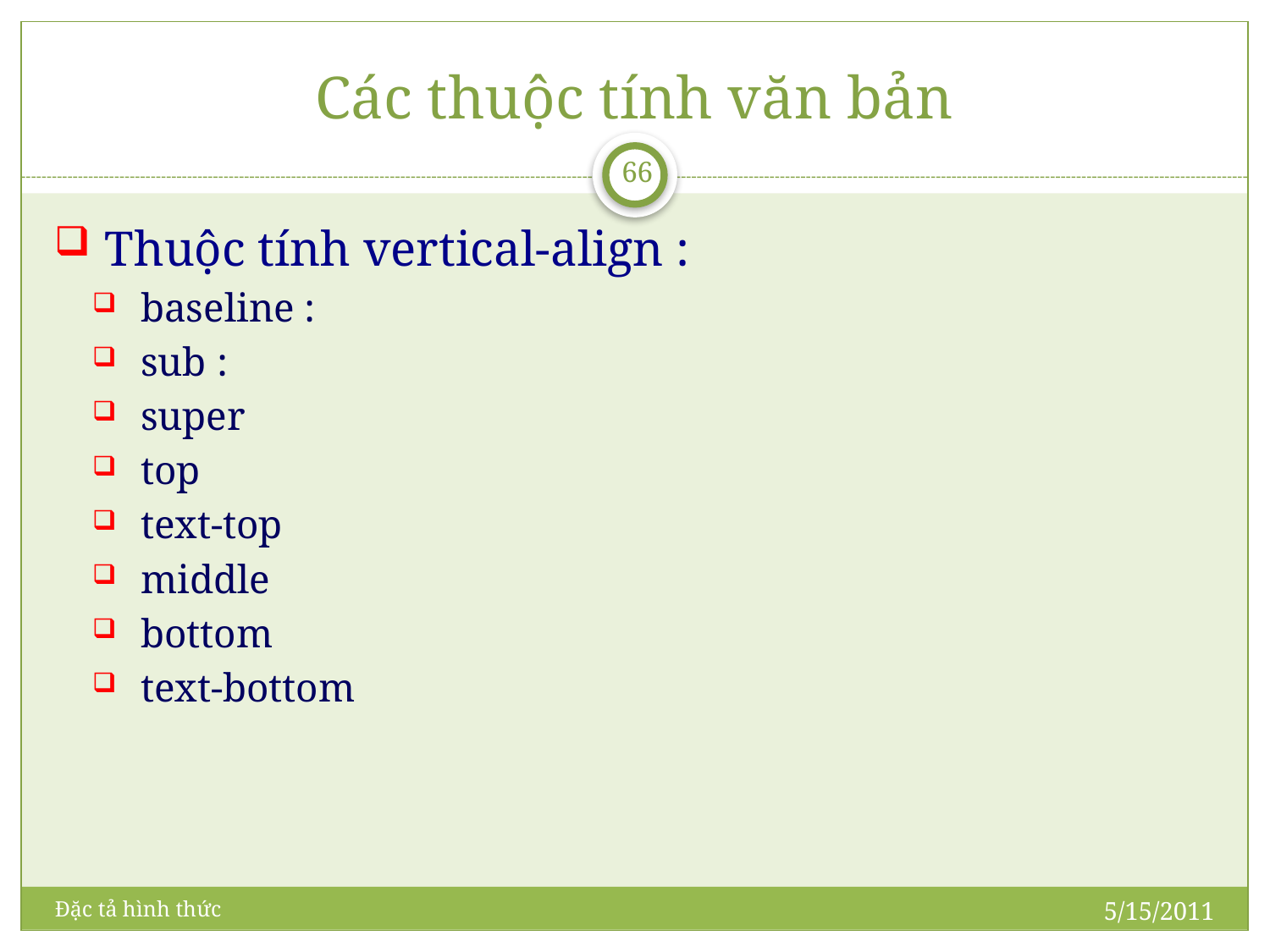

# Các thuộc tính văn bản
66
 Thuộc tính vertical-align :
 baseline :
 sub :
 super
 top
 text-top
 middle
 bottom
 text-bottom
5/15/2011
Đặc tả hình thức